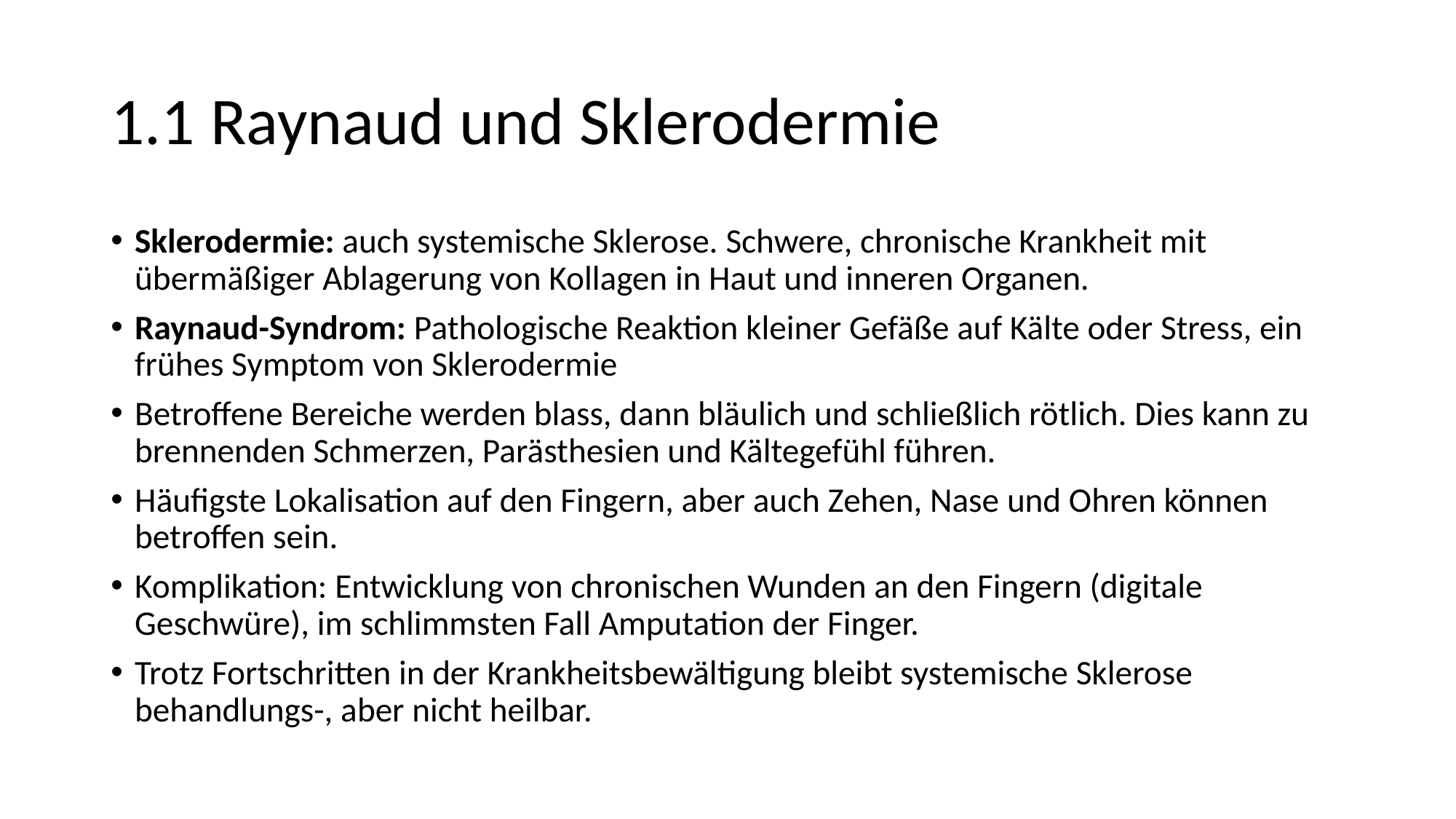

# 1.1 Raynaud und Sklerodermie
Sklerodermie: auch systemische Sklerose. Schwere, chronische Krankheit mit übermäßiger Ablagerung von Kollagen in Haut und inneren Organen.
Raynaud-Syndrom: Pathologische Reaktion kleiner Gefäße auf Kälte oder Stress, ein frühes Symptom von Sklerodermie
Betroffene Bereiche werden blass, dann bläulich und schließlich rötlich. Dies kann zu brennenden Schmerzen, Parästhesien und Kältegefühl führen.
Häufigste Lokalisation auf den Fingern, aber auch Zehen, Nase und Ohren können betroffen sein.
Komplikation: Entwicklung von chronischen Wunden an den Fingern (digitale Geschwüre), im schlimmsten Fall Amputation der Finger.
Trotz Fortschritten in der Krankheitsbewältigung bleibt systemische Sklerose behandlungs-, aber nicht heilbar.